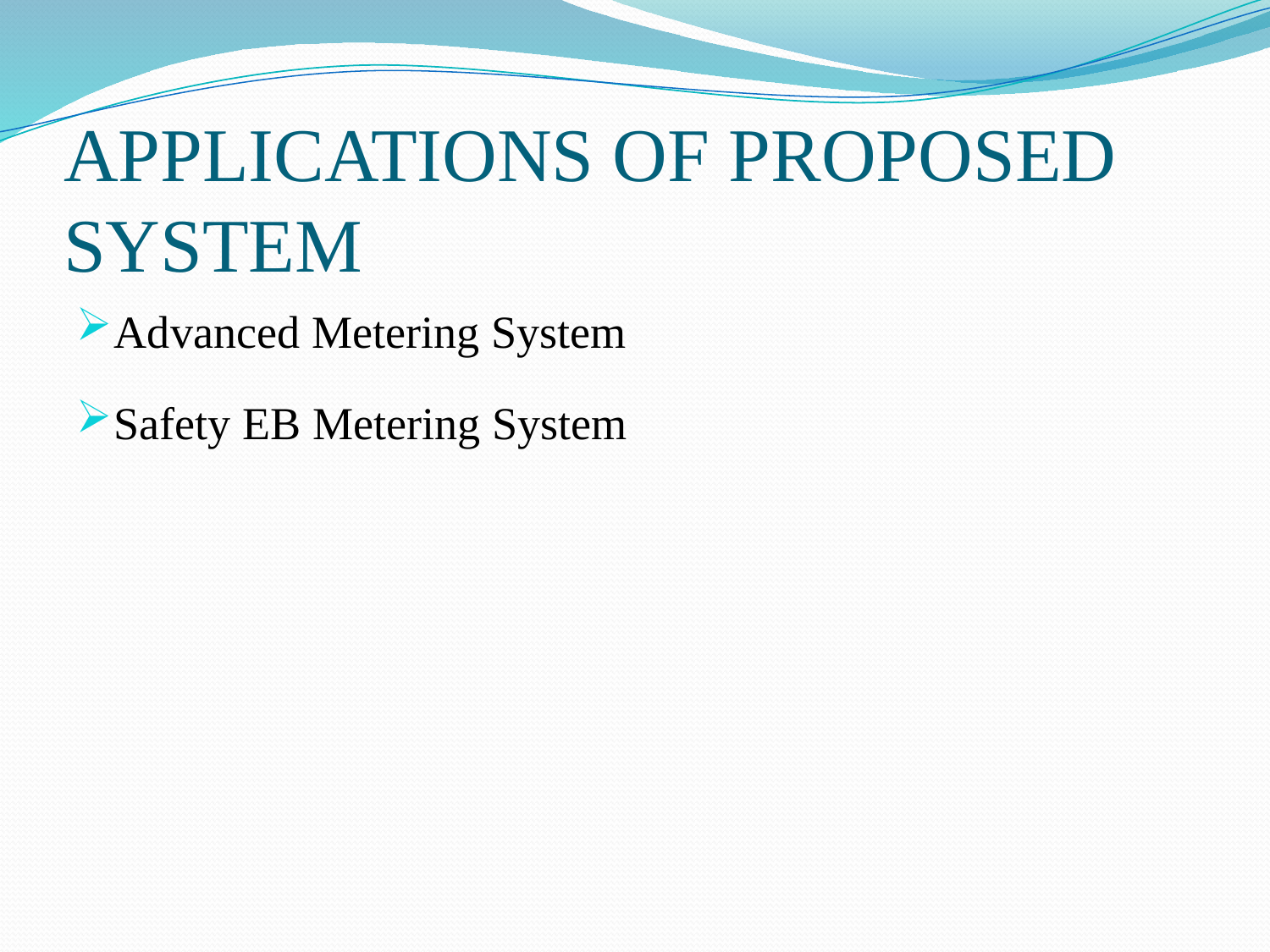

# APPLICATIONS OF PROPOSED SYSTEM
Advanced Metering System
Safety EB Metering System